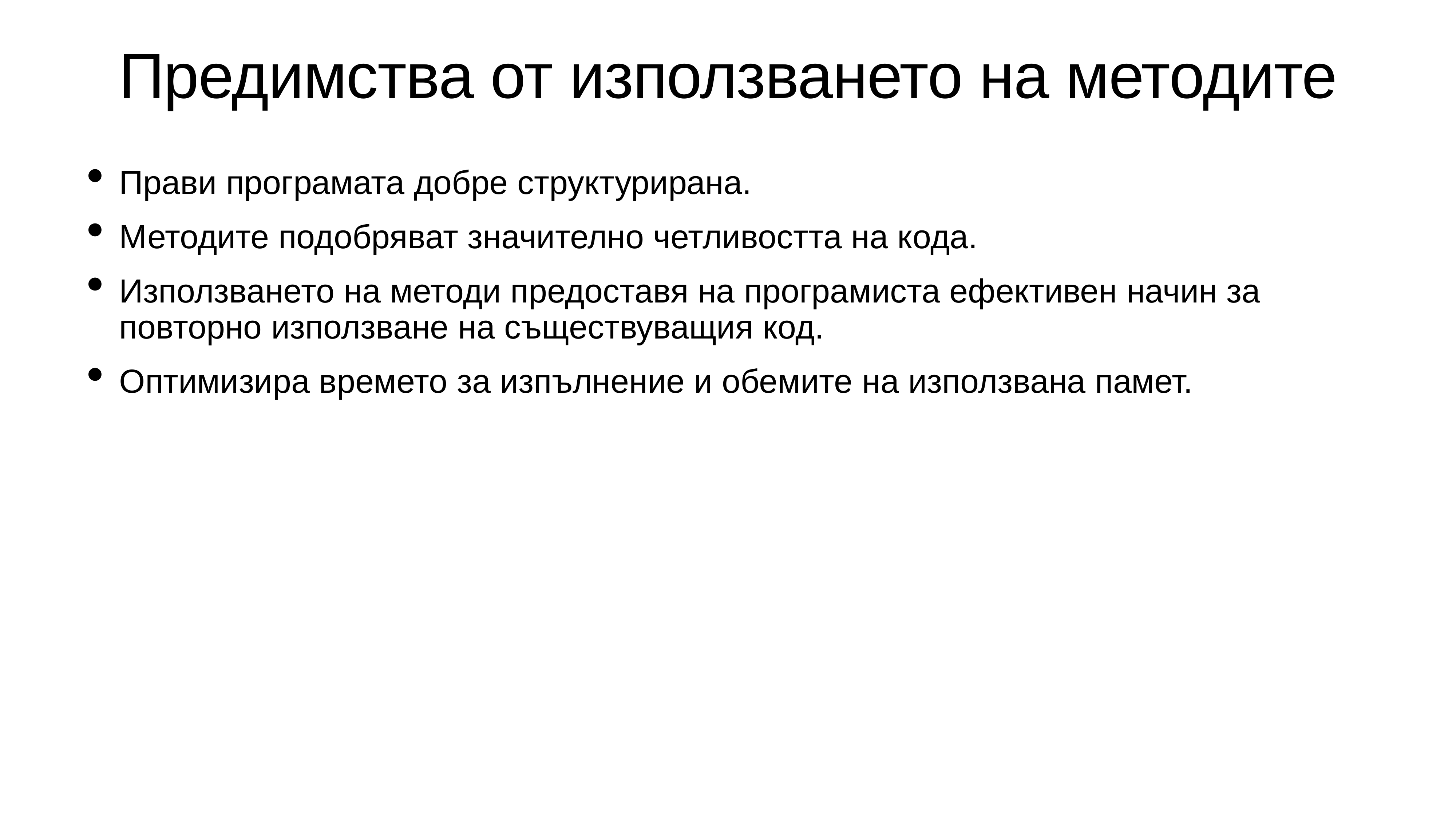

# Предимства от използването на методите
Прави програмата добре структурирана.
Методите подобряват значително четливостта на кода.
Използването на методи предоставя на програмиста ефективен начин за повторно използване на съществуващия код.
Оптимизира времето за изпълнение и обемите на използвана памет.